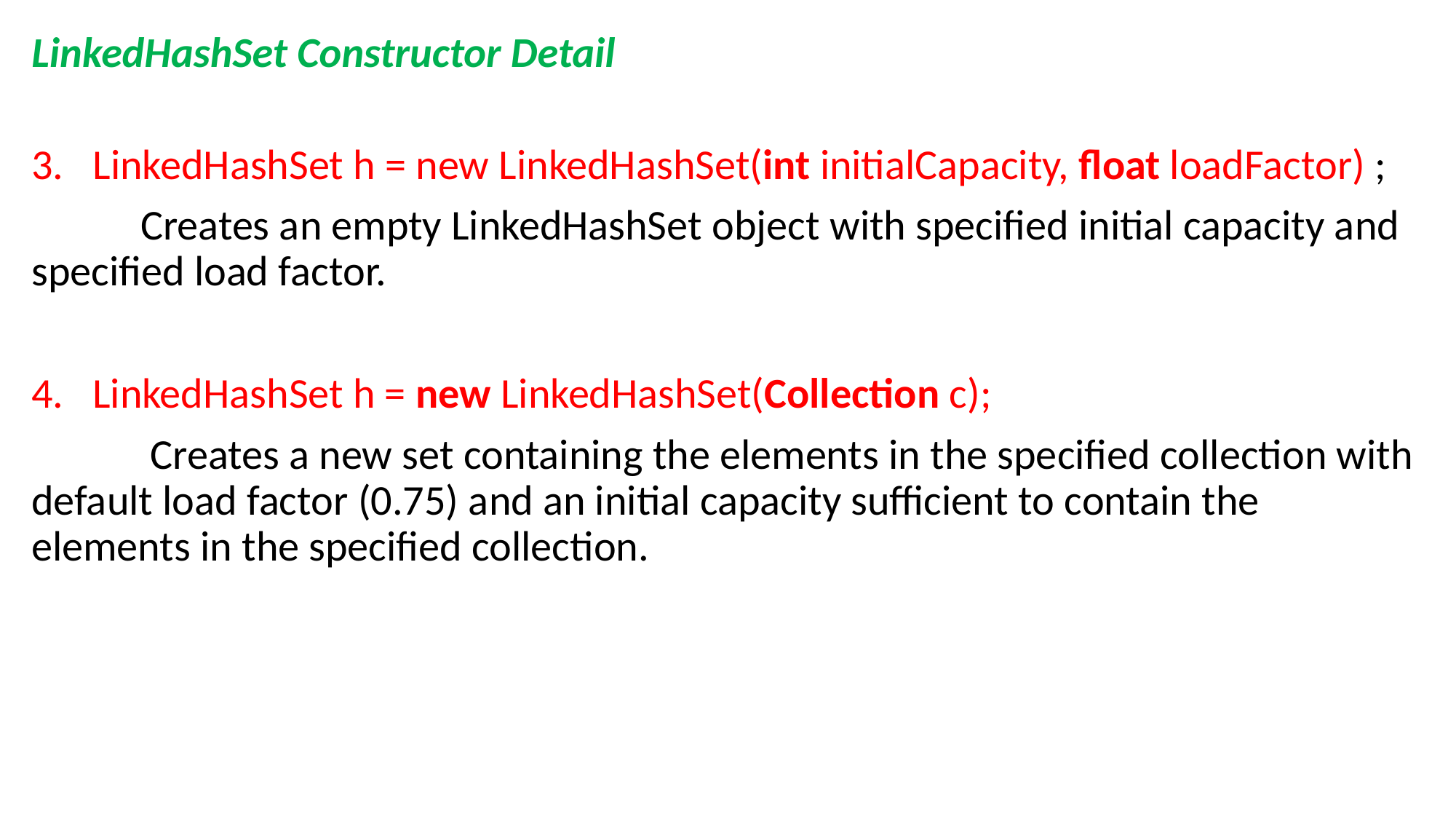

LinkedHashSet Constructor Detail
LinkedHashSet h = new LinkedHashSet(int initialCapacity, float loadFactor) ;
	Creates an empty LinkedHashSet object with specified initial capacity and specified load factor.

4.   LinkedHashSet h = new LinkedHashSet(Collection c);
	 Creates a new set containing the elements in the specified collection with default load factor (0.75) and an initial capacity sufficient to contain the elements in the specified collection.